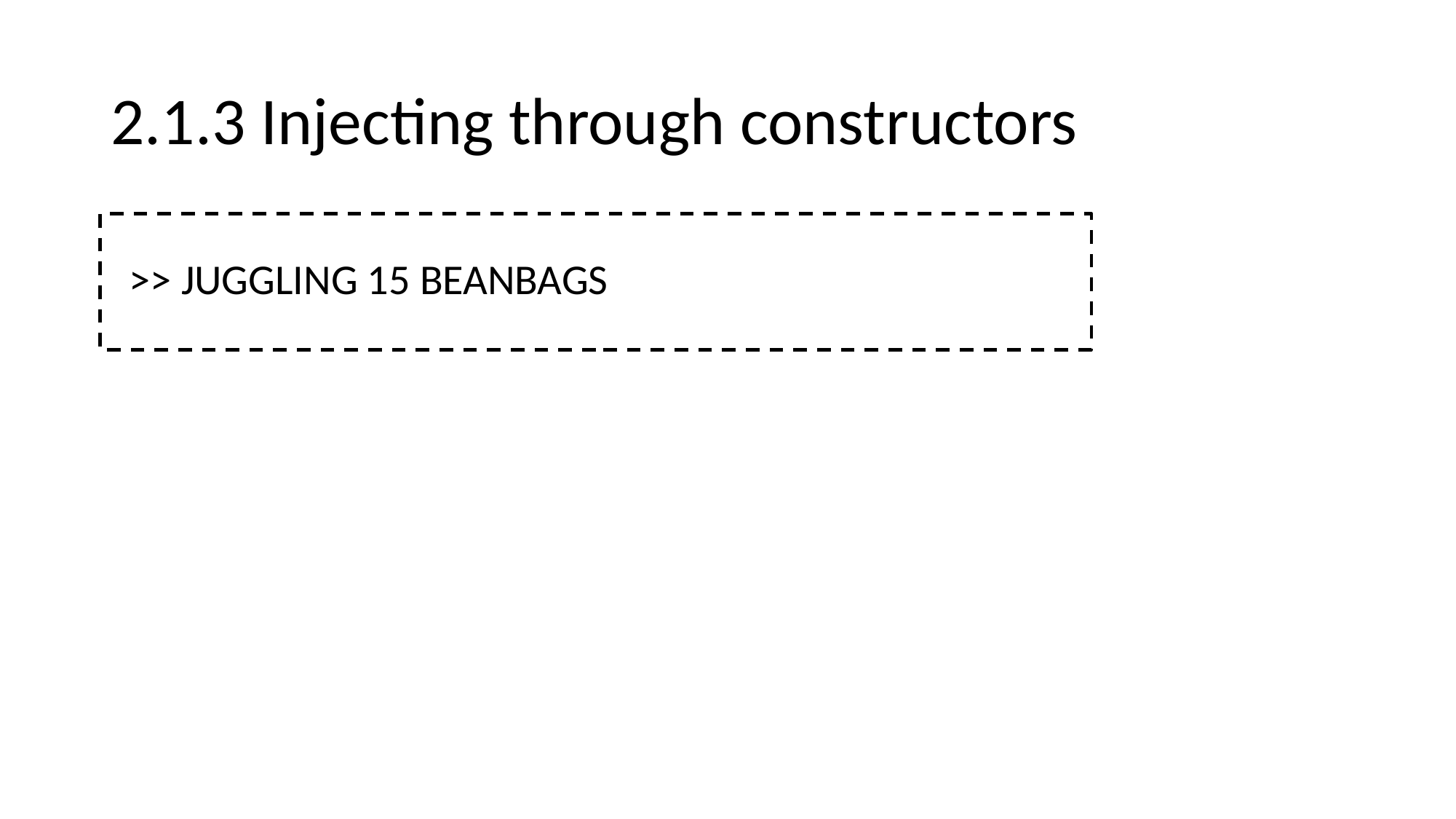

# 2.1.3 Injecting through constructors

>> JUGGLING 15 BEANBAGS